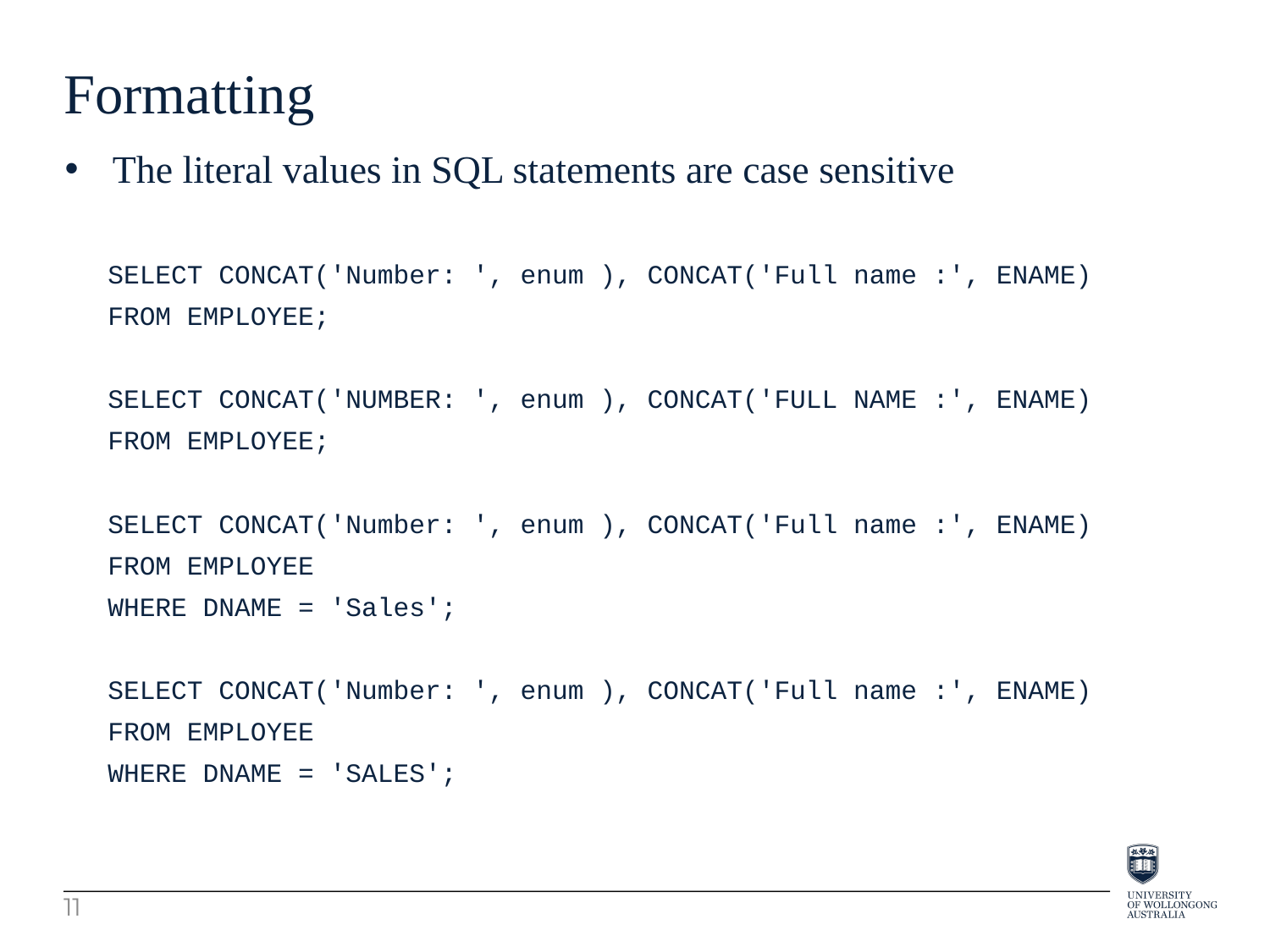

Formatting
The literal values in SQL statements are case sensitive

SELECT CONCAT('Number: ', enum ), CONCAT('Full name :', ENAME)
FROM EMPLOYEE;

SELECT CONCAT('NUMBER: ', enum ), CONCAT('FULL NAME :', ENAME)
FROM EMPLOYEE;

SELECT CONCAT('Number: ', enum ), CONCAT('Full name :', ENAME)
FROM EMPLOYEE
WHERE DNAME = 'Sales';

SELECT CONCAT('Number: ', enum ), CONCAT('Full name :', ENAME)
FROM EMPLOYEE
WHERE DNAME = 'SALES';

11